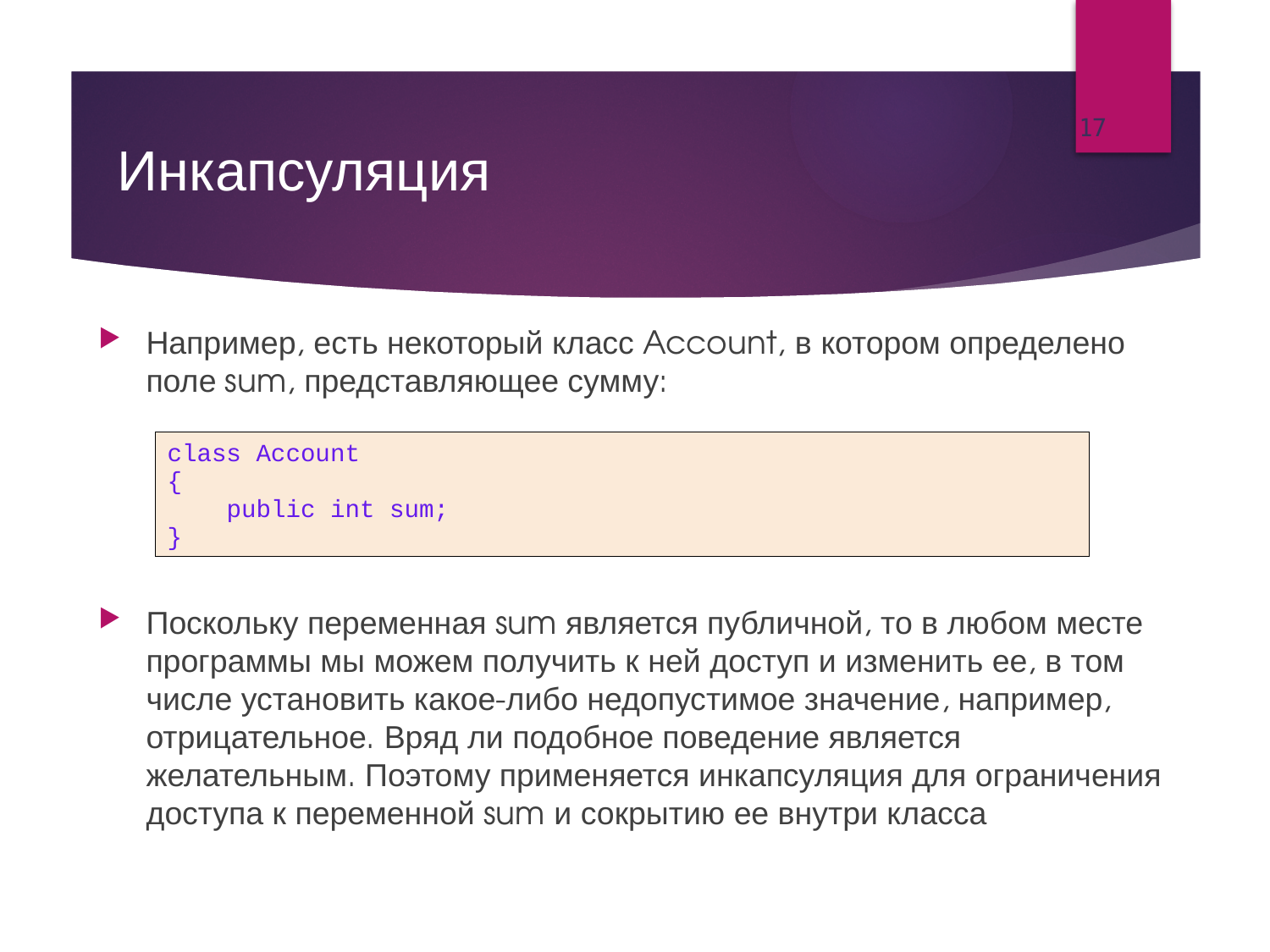

17
# Инкапсуляция
Например, есть некоторый класс Account, в котором определено поле sum, представляющее сумму:
class Account
{
    public int sum;
}
Поскольку переменная sum является публичной, то в любом месте программы мы можем получить к ней доступ и изменить ее, в том числе установить какое-либо недопустимое значение, например, отрицательное. Вряд ли подобное поведение является желательным. Поэтому применяется инкапсуляция для ограничения доступа к переменной sum и сокрытию ее внутри класса